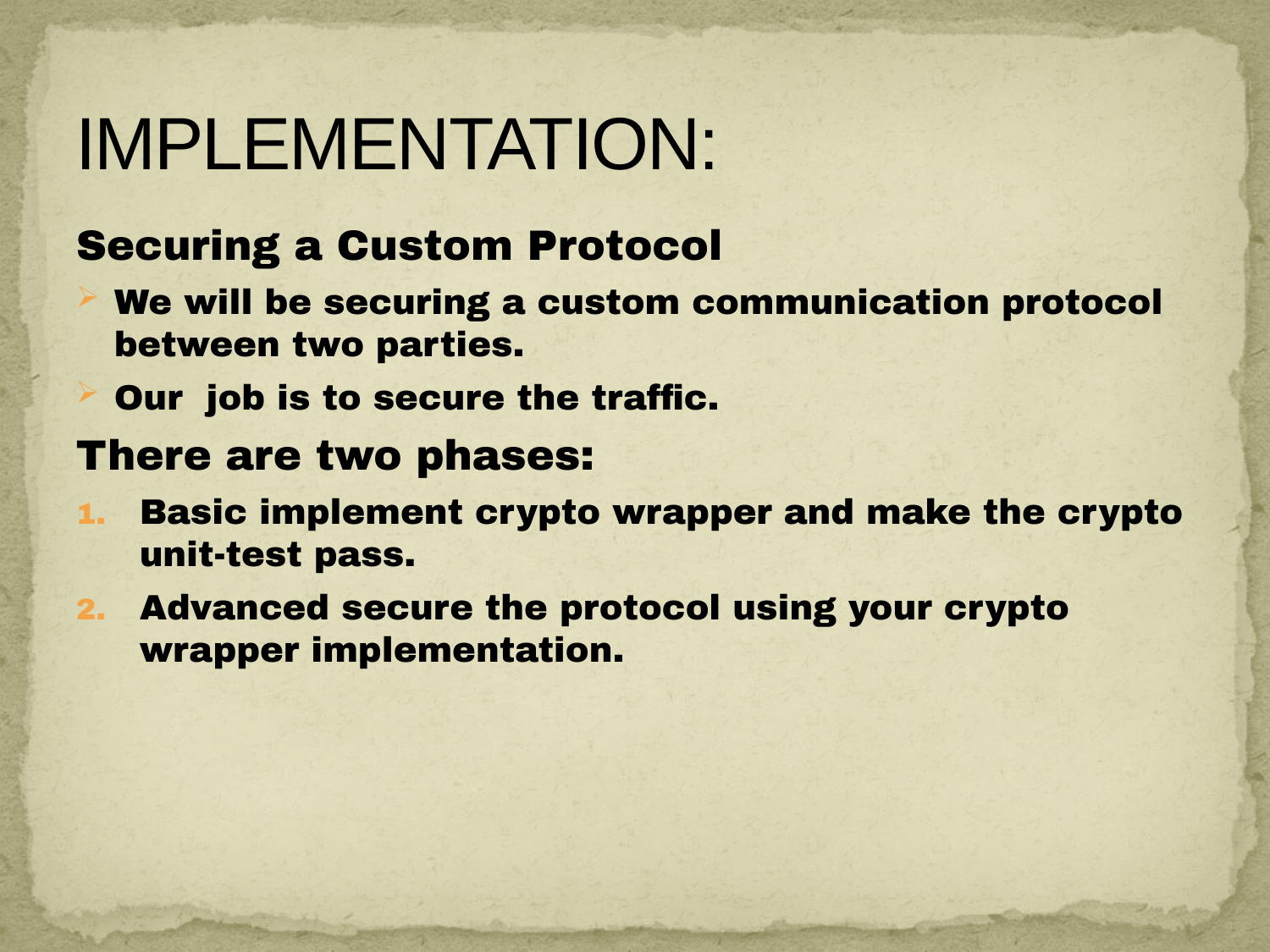

# IMPLEMENTATION:
Securing a Custom Protocol
We will be securing a custom communication protocol between two parties.
Our  job is to secure the traffic.
There are two phases:
Basic implement crypto wrapper and make the crypto unit-test pass.
Advanced secure the protocol using your crypto wrapper implementation.